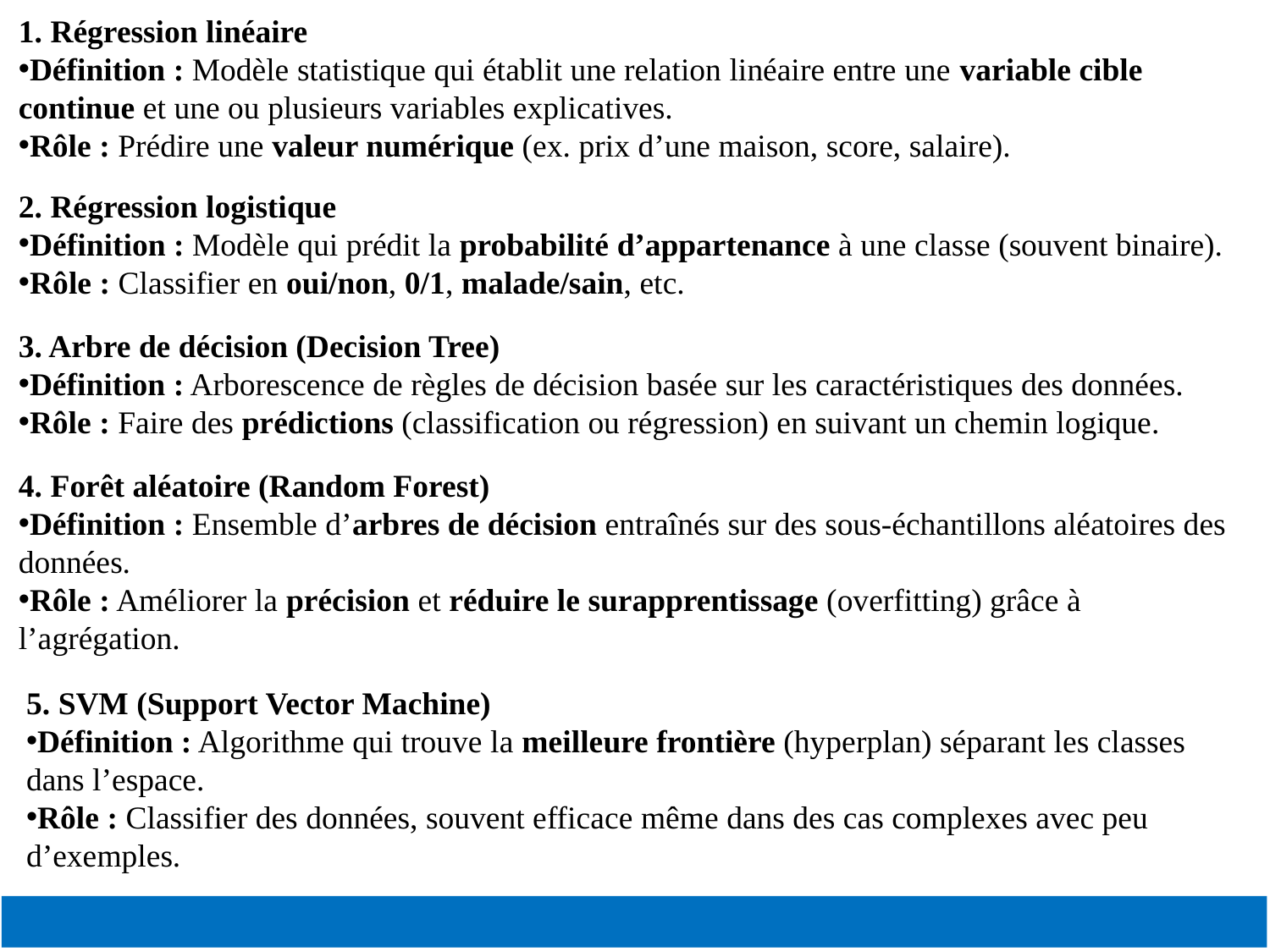

1. Régression linéaire
Définition : Modèle statistique qui établit une relation linéaire entre une variable cible continue et une ou plusieurs variables explicatives.
Rôle : Prédire une valeur numérique (ex. prix d’une maison, score, salaire).
2. Régression logistique
Définition : Modèle qui prédit la probabilité d’appartenance à une classe (souvent binaire).
Rôle : Classifier en oui/non, 0/1, malade/sain, etc.
3. Arbre de décision (Decision Tree)
Définition : Arborescence de règles de décision basée sur les caractéristiques des données.
Rôle : Faire des prédictions (classification ou régression) en suivant un chemin logique.
4. Forêt aléatoire (Random Forest)
Définition : Ensemble d’arbres de décision entraînés sur des sous-échantillons aléatoires des données.
Rôle : Améliorer la précision et réduire le surapprentissage (overfitting) grâce à l’agrégation.
5. SVM (Support Vector Machine)
Définition : Algorithme qui trouve la meilleure frontière (hyperplan) séparant les classes dans l’espace.
Rôle : Classifier des données, souvent efficace même dans des cas complexes avec peu d’exemples.